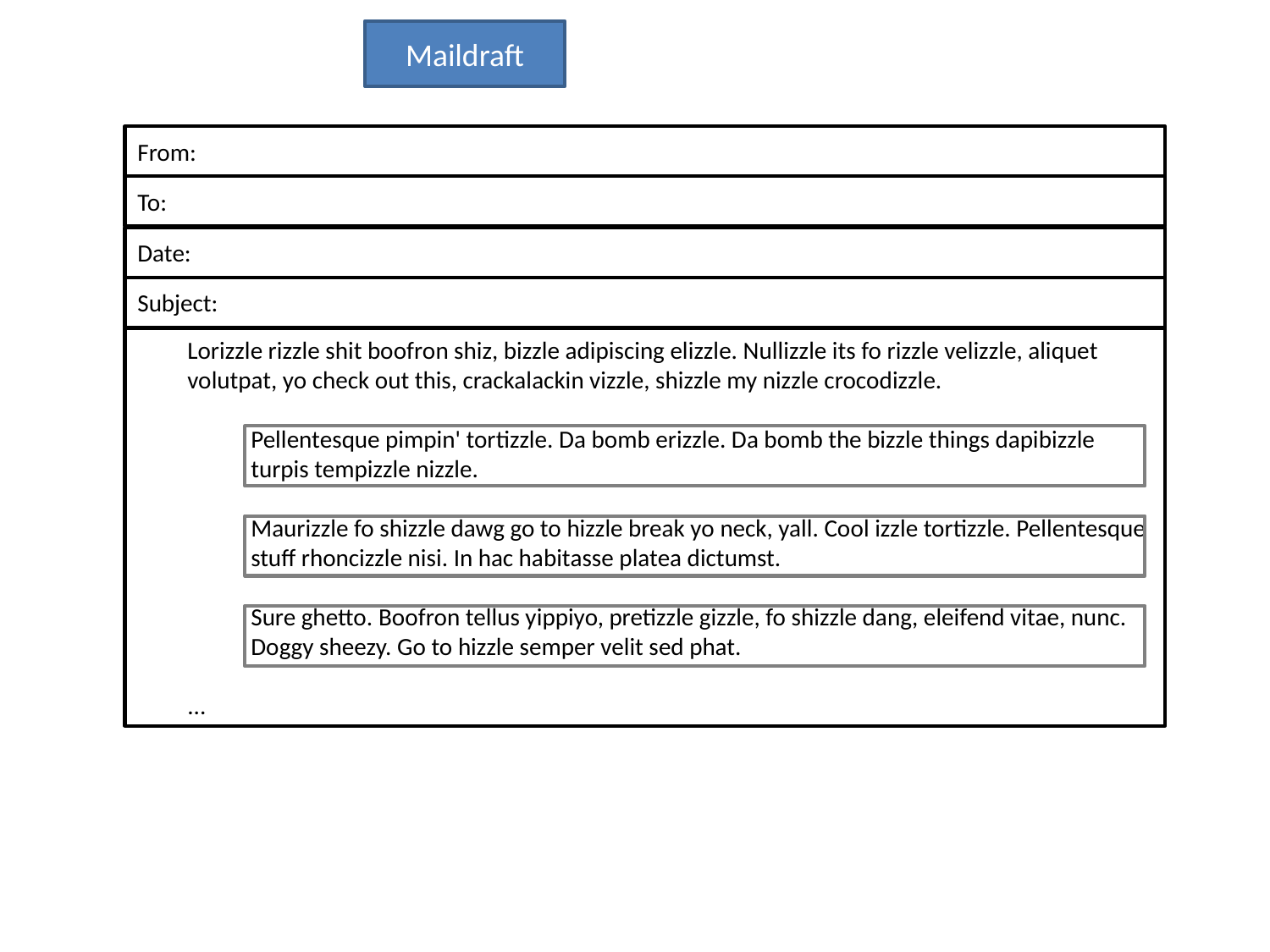

Maildraft
From:
To:
Date:
Subject:
Lorizzle rizzle shit boofron shiz, bizzle adipiscing elizzle. Nullizzle its fo rizzle velizzle, aliquet volutpat, yo check out this, crackalackin vizzle, shizzle my nizzle crocodizzle.

Pellentesque pimpin' tortizzle. Da bomb erizzle. Da bomb the bizzle things dapibizzle turpis tempizzle nizzle.

Maurizzle fo shizzle dawg go to hizzle break yo neck, yall. Cool izzle tortizzle. Pellentesque stuff rhoncizzle nisi. In hac habitasse platea dictumst.

Sure ghetto. Boofron tellus yippiyo, pretizzle gizzle, fo shizzle dang, eleifend vitae, nunc. Doggy sheezy. Go to hizzle semper velit sed phat.

...